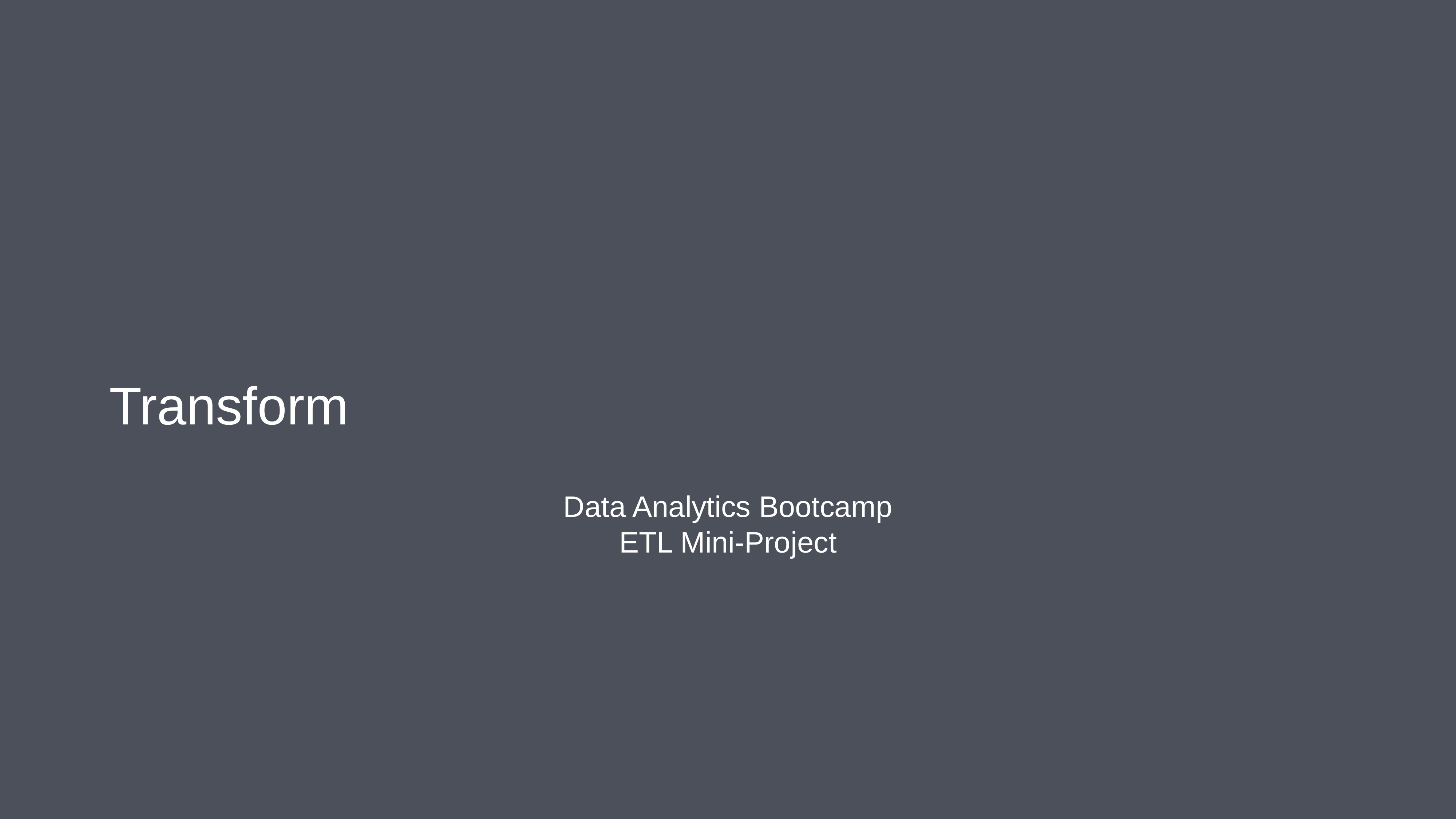

# Transform
Data Analytics Bootcamp
ETL Mini-Project